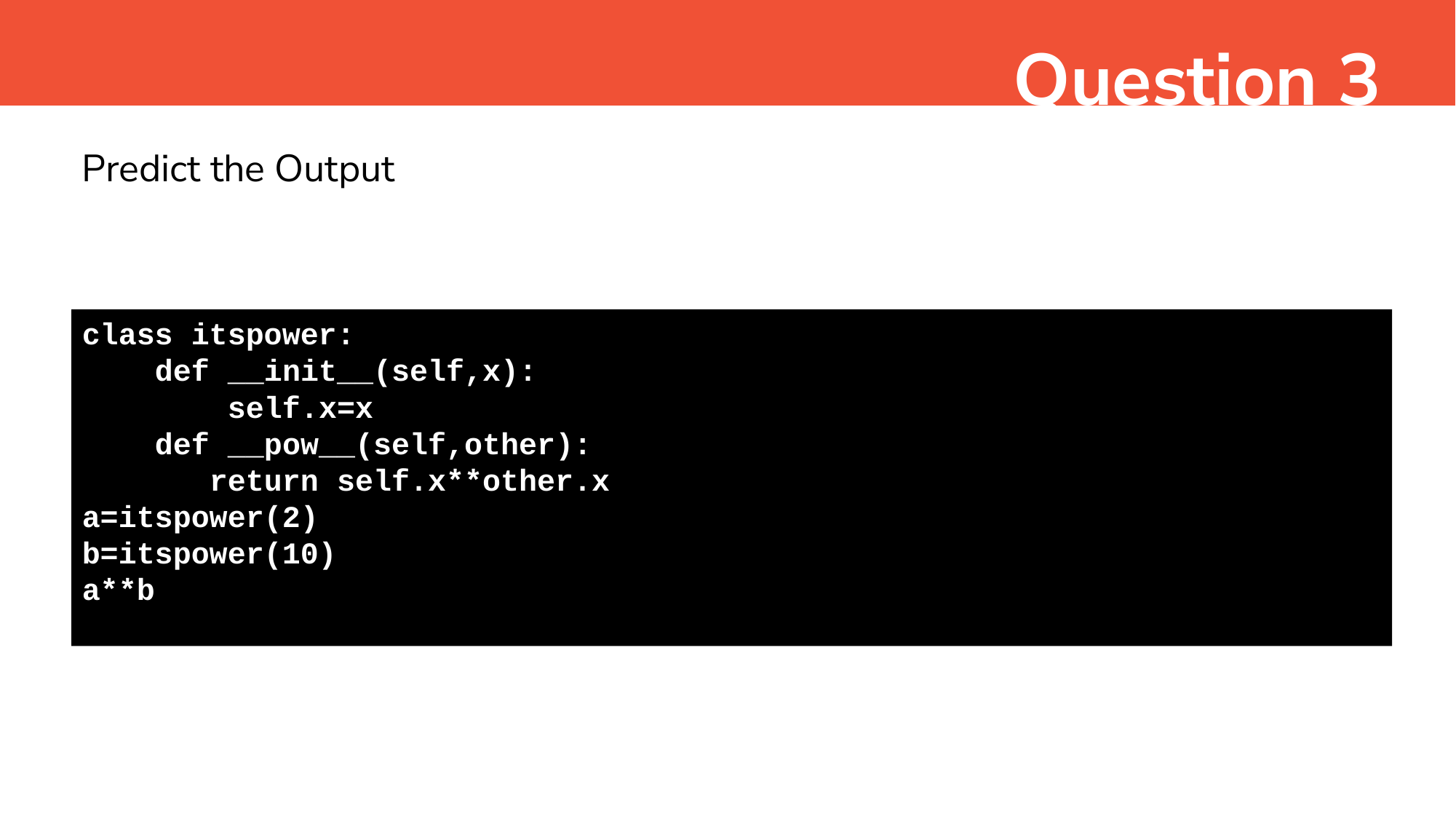

Question 3
Predict the Output
class itspower:
    def __init__(self,x):
        self.x=x
    def __pow__(self,other):
       return self.x**other.x
a=itspower(2)
b=itspower(10)
a**b